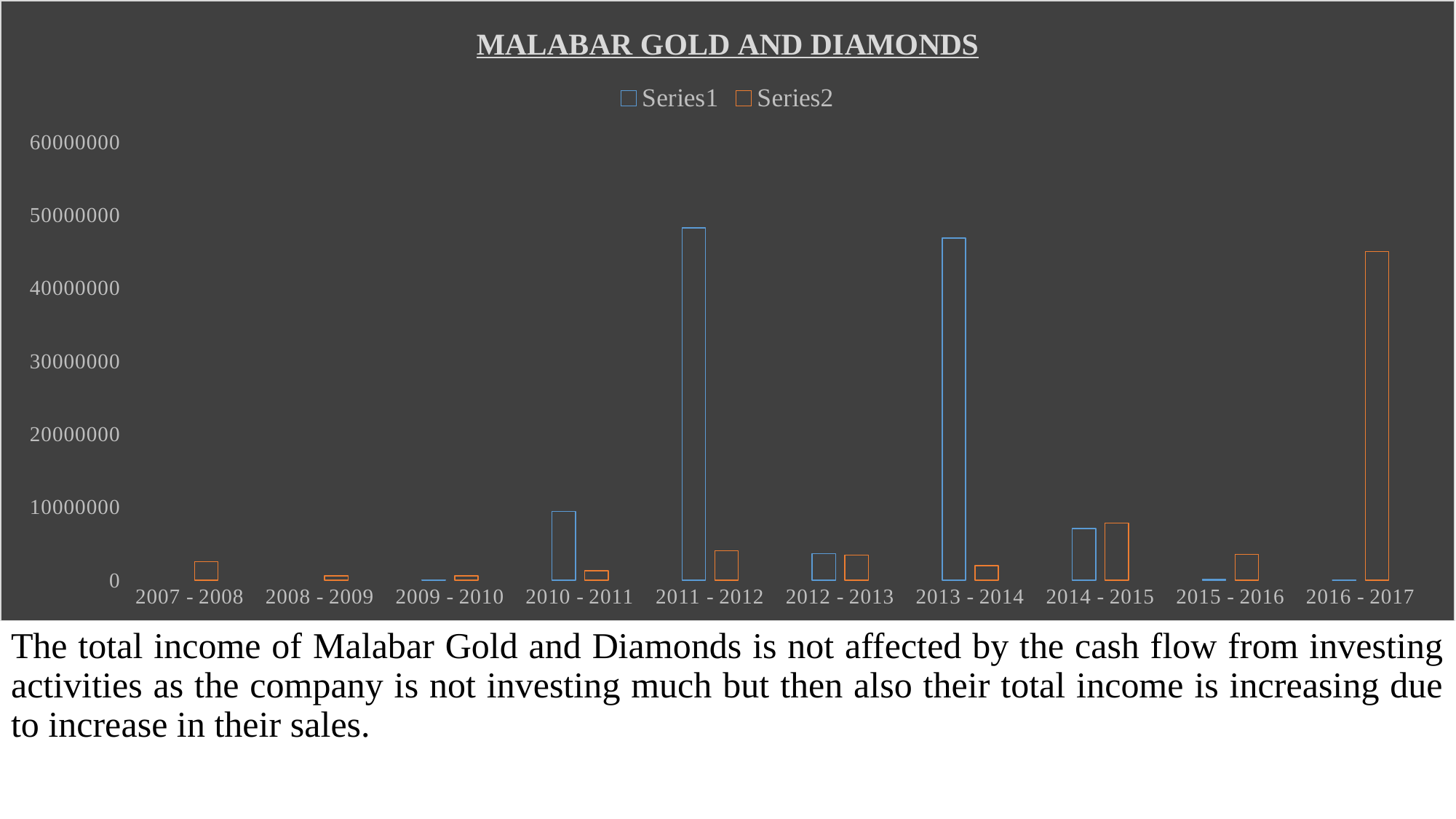

### Chart: MALABAR GOLD AND DIAMONDS

| Category |  |  |
|---|---|---|
| 2007 - 2008 | None | 2500000.0 |
| 2008 - 2009 | None | 605000.0 |
| 2009 - 2010 | 32780.0 | 598000.0 |
| 2010 - 2011 | 9396689.0 | 1259048.0 |
| 2011 - 2012 | 48253922.0 | 4023746.0 |
| 2012 - 2013 | 3616274.0 | 3399228.0 |
| 2013 - 2014 | 46854610.0 | 1974811.0 |
| 2014 - 2015 | 7056400.0 | 7827064.0 |
| 2015 - 2016 | 53471.0 | 3500000.0 |
| 2016 - 2017 | 0.0 | 45000000.0 |
The total income of Malabar Gold and Diamonds is not affected by the cash flow from investing activities as the company is not investing much but then also their total income is increasing due to increase in their sales.